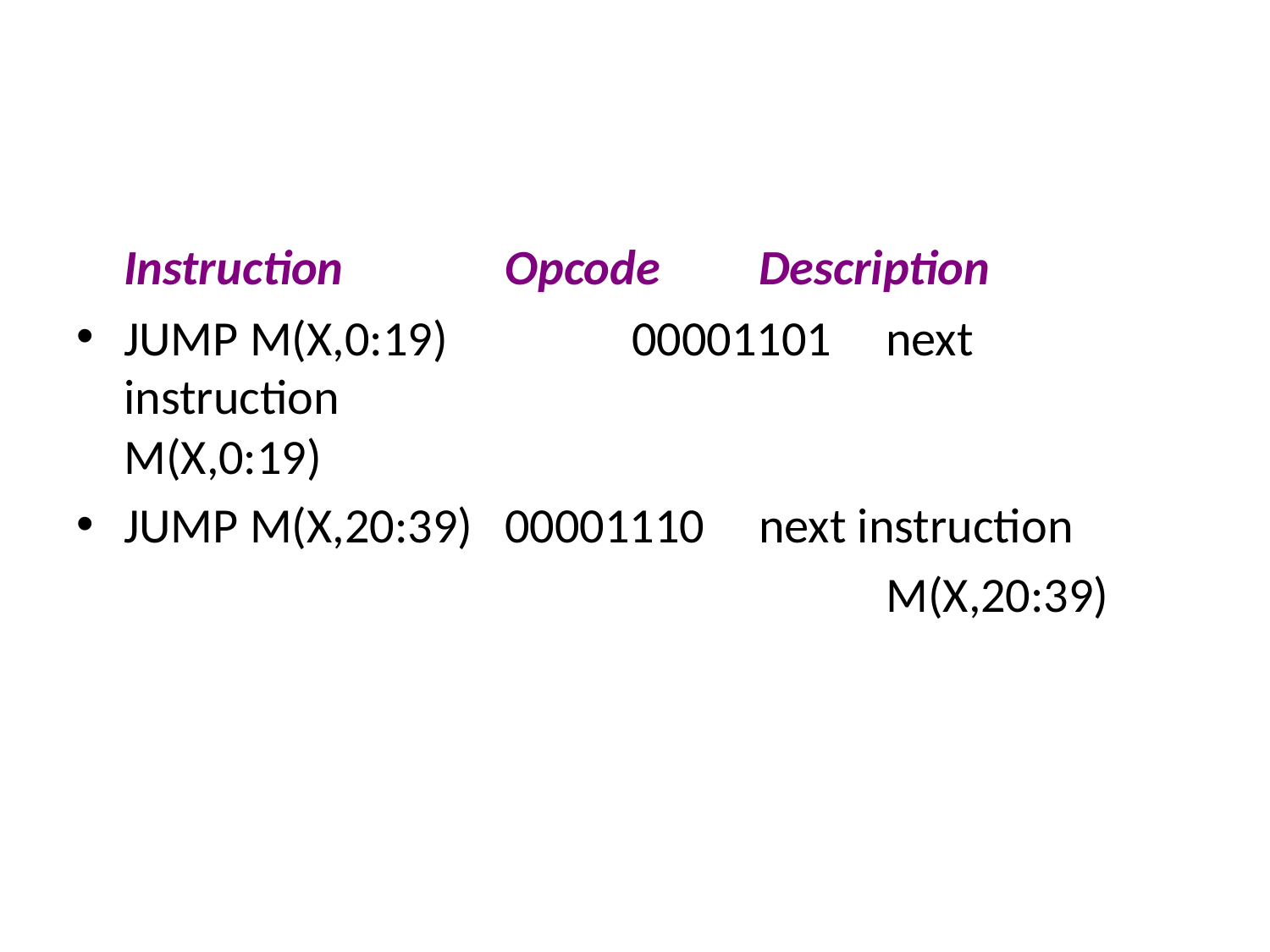

#
	Instruction		Opcode	Description
JUMP M(X,0:19)		00001101	next instruction 							M(X,0:19)
JUMP M(X,20:39)	00001110	next instruction
							M(X,20:39)